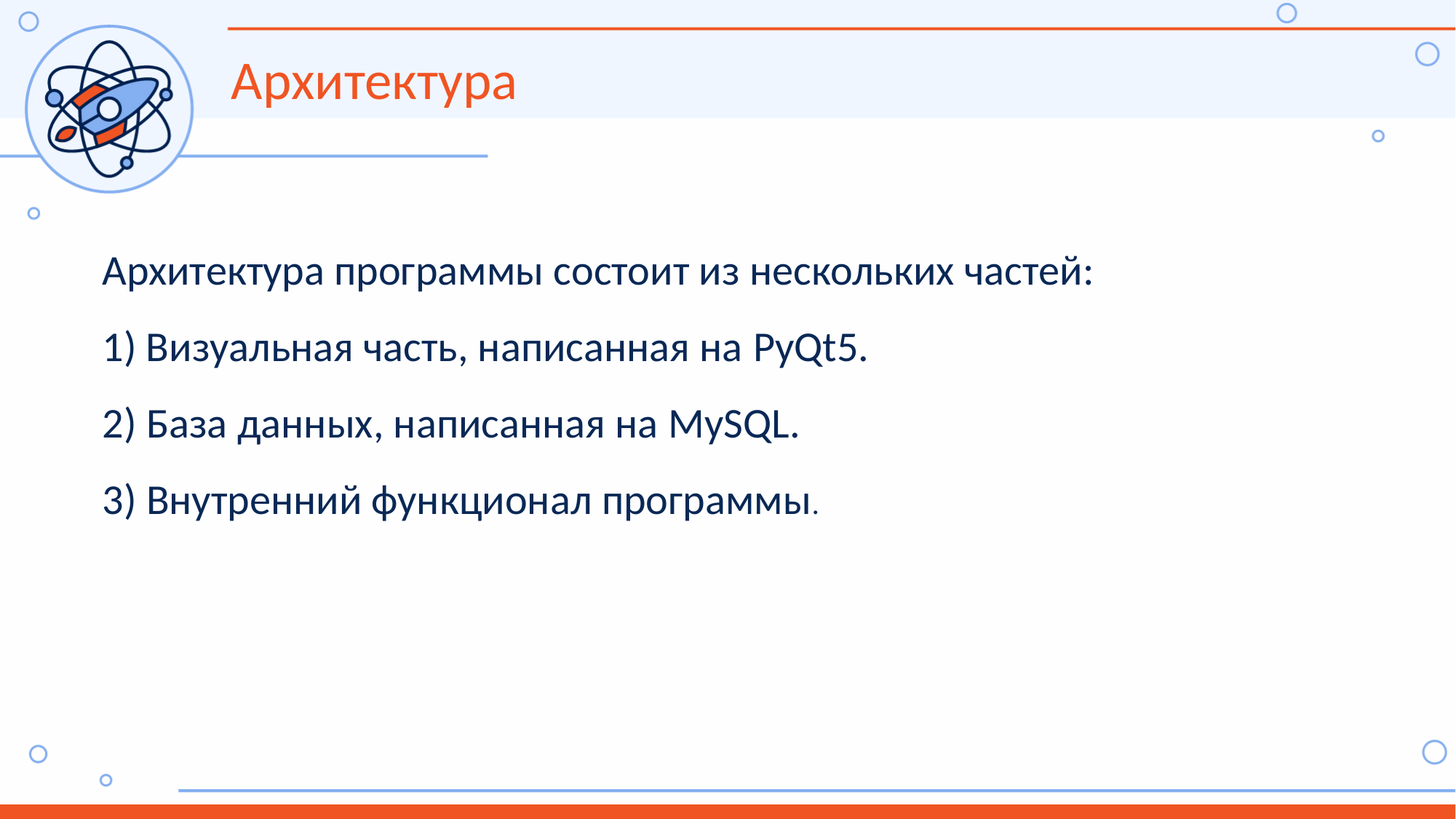

Архитектура
Архитектура программы состоит из нескольких частей:
1) Визуальная часть, написанная на PyQt5.
2) База данных, написанная на MySQL.
3) Внутренний функционал программы.